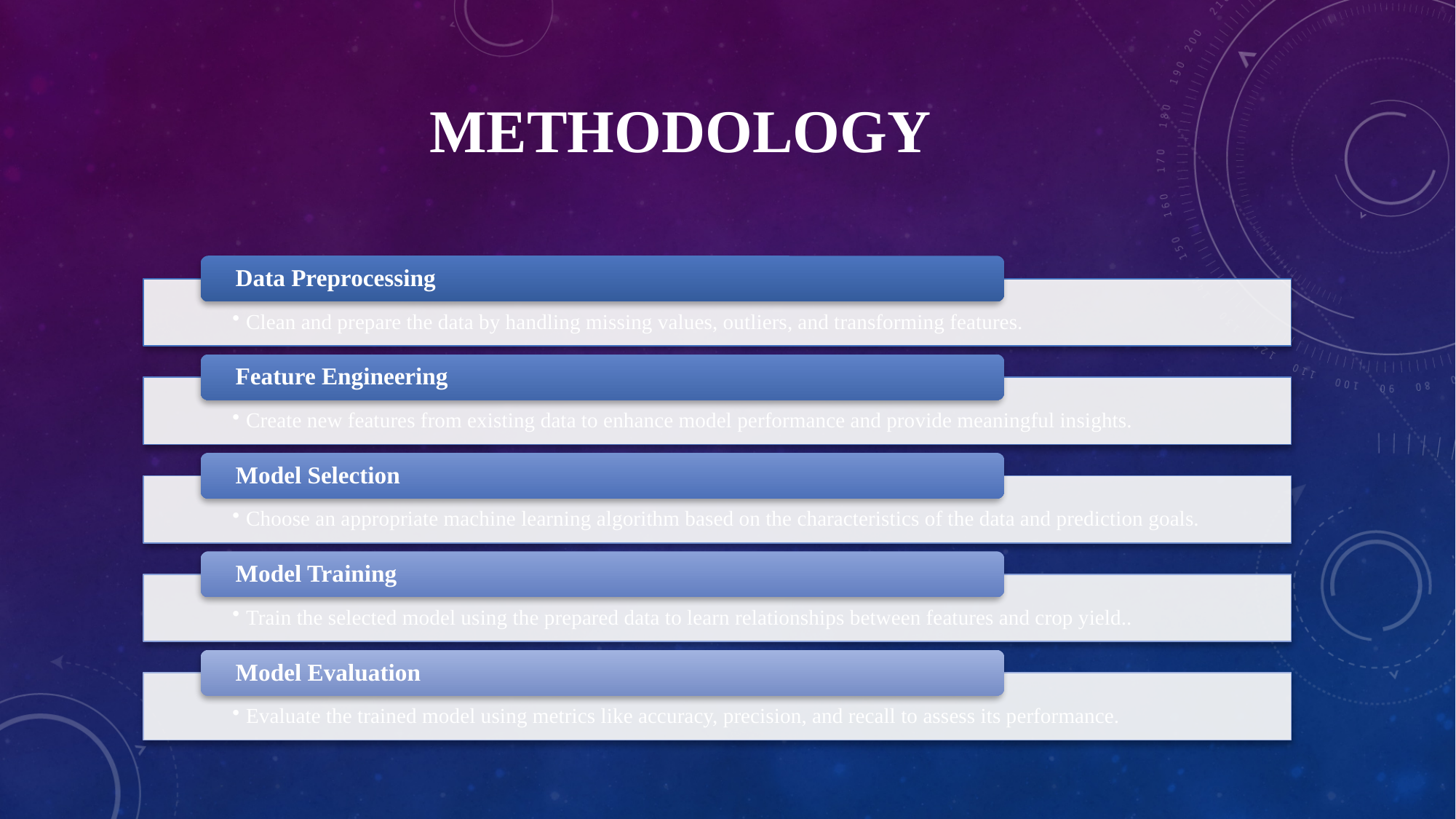

# Methodology
Clean and prepare the data by handling missing values, outliers, and transforming features.
Data Preprocessing
Create new features from existing data to enhance model performance and provide meaningful insights.
Feature Engineering
Choose an appropriate machine learning algorithm based on the characteristics of the data and prediction goals.
Model Selection
Train the selected model using the prepared data to learn relationships between features and crop yield..
Model Training
Evaluate the trained model using metrics like accuracy, precision, and recall to assess its performance.
Model Evaluation